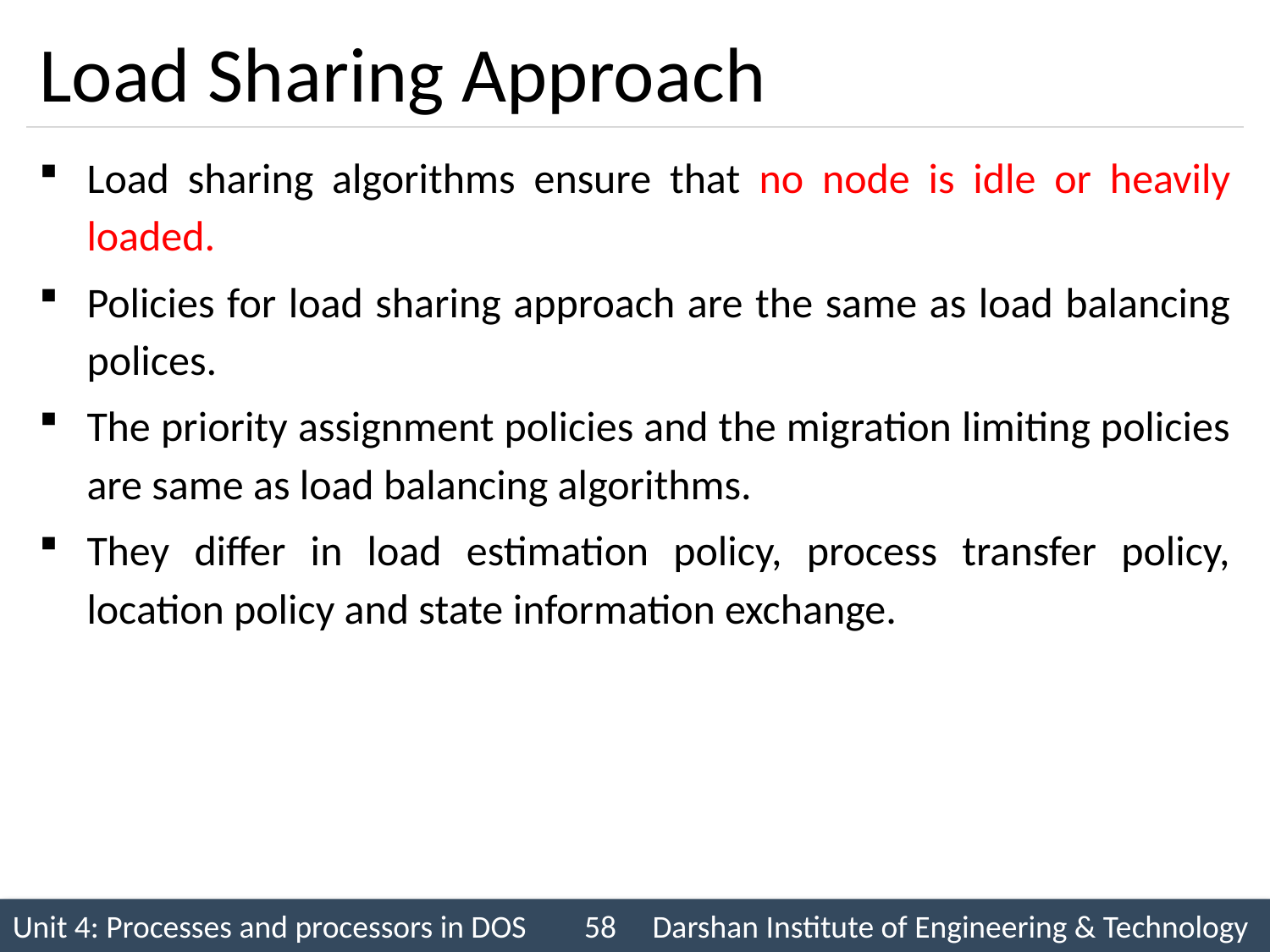

# Load Sharing Approach
Load sharing algorithms ensure that no node is idle or heavily loaded.
Policies for load sharing approach are the same as load balancing polices.
The priority assignment policies and the migration limiting policies are same as load balancing algorithms.
They differ in load estimation policy, process transfer policy, location policy and state information exchange.